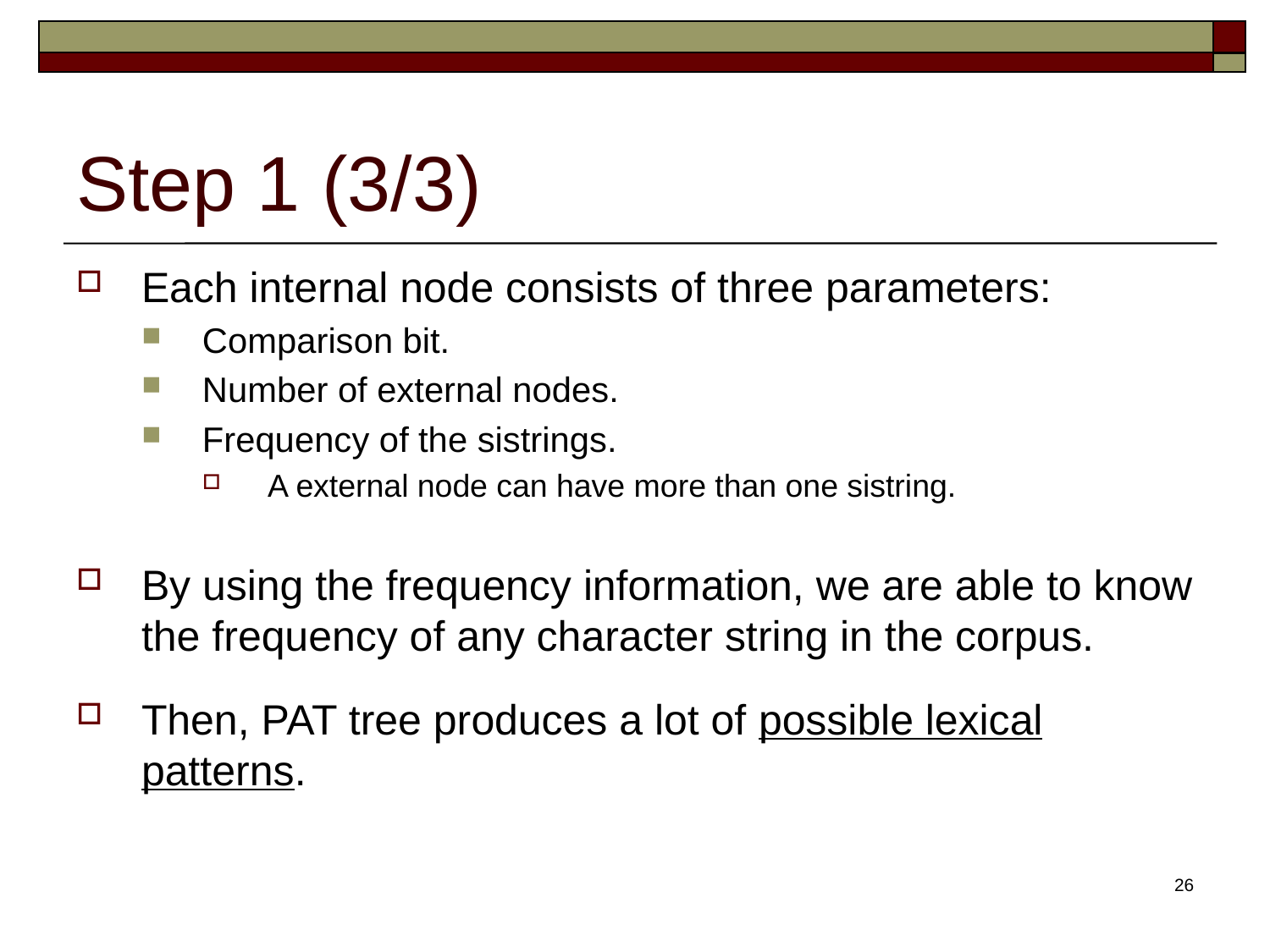

# Step 1 (3/3)
Each internal node consists of three parameters:
Comparison bit.
Number of external nodes.
Frequency of the sistrings.
A external node can have more than one sistring.

By using the frequency information, we are able to know the frequency of any character string in the corpus.

Then, PAT tree produces a lot of possible lexical patterns.

26